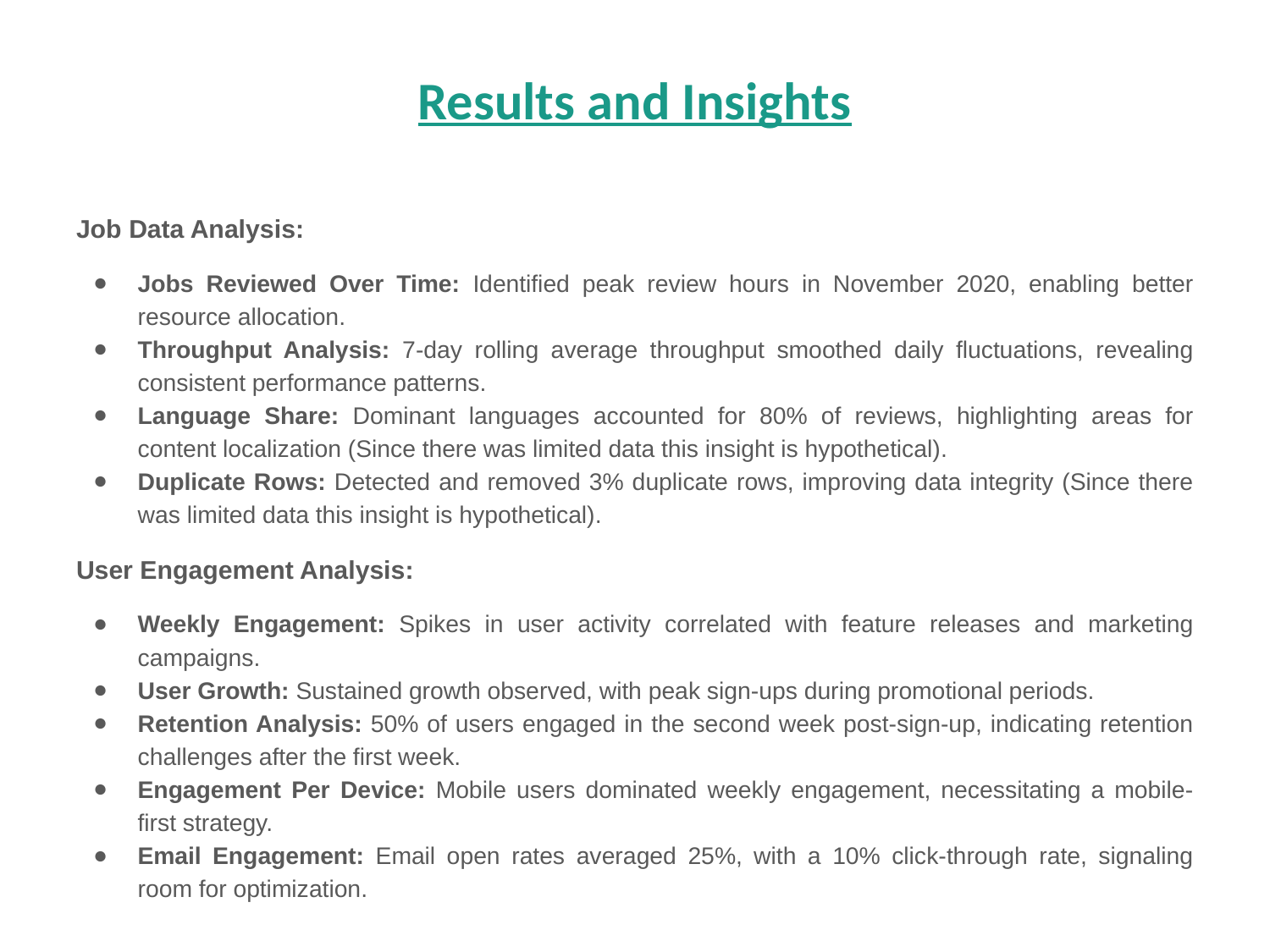

# Results and Insights
Job Data Analysis:
Jobs Reviewed Over Time: Identified peak review hours in November 2020, enabling better resource allocation.
Throughput Analysis: 7-day rolling average throughput smoothed daily fluctuations, revealing consistent performance patterns.
Language Share: Dominant languages accounted for 80% of reviews, highlighting areas for content localization (Since there was limited data this insight is hypothetical).
Duplicate Rows: Detected and removed 3% duplicate rows, improving data integrity (Since there was limited data this insight is hypothetical).
User Engagement Analysis:
Weekly Engagement: Spikes in user activity correlated with feature releases and marketing campaigns.
User Growth: Sustained growth observed, with peak sign-ups during promotional periods.
Retention Analysis: 50% of users engaged in the second week post-sign-up, indicating retention challenges after the first week.
Engagement Per Device: Mobile users dominated weekly engagement, necessitating a mobile-first strategy.
Email Engagement: Email open rates averaged 25%, with a 10% click-through rate, signaling room for optimization.